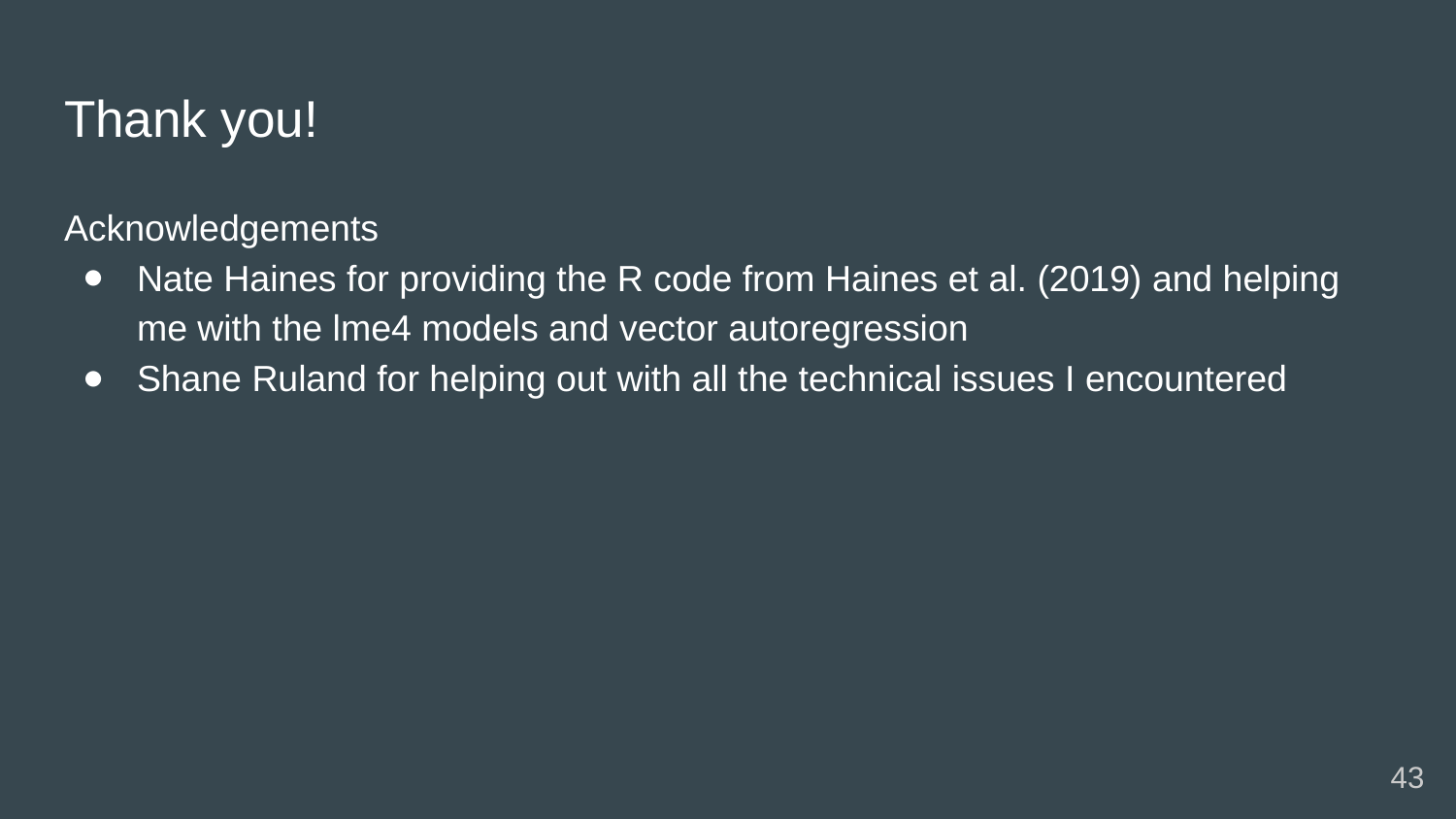

# Thank you!
Acknowledgements
Nate Haines for providing the R code from Haines et al. (2019) and helping me with the lme4 models and vector autoregression
Shane Ruland for helping out with all the technical issues I encountered
43